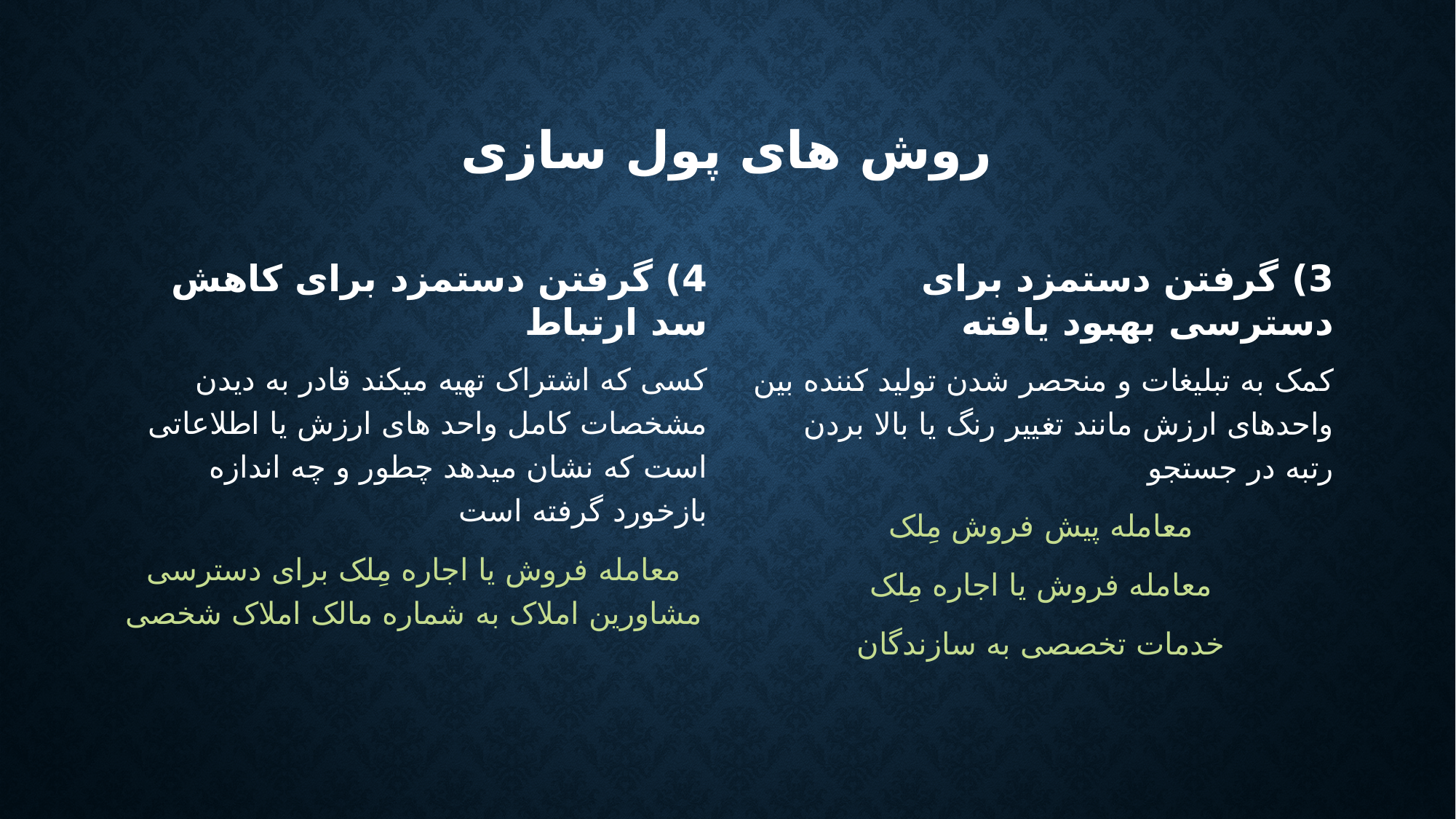

# روش های پول سازی
4) گرفتن دستمزد برای کاهش سد ارتباط
3) گرفتن دستمزد برای دسترسی بهبود یافته
کسی که اشتراک تهیه میکند قادر به دیدن مشخصات کامل واحد های ارزش یا اطلاعاتی است که نشان میدهد چطور و چه اندازه بازخورد گرفته است
معامله فروش یا اجاره مِلک برای دسترسی مشاورین املاک به شماره مالک املاک شخصی

کمک به تبلیغات و منحصر شدن تولید کننده بین واحد‌های ارزش مانند تغییر رنگ یا بالا بردن رتبه در جستجو
معامله پیش فروش مِلک
معامله فروش یا اجاره مِلک
خدمات تخصصی به سازندگان